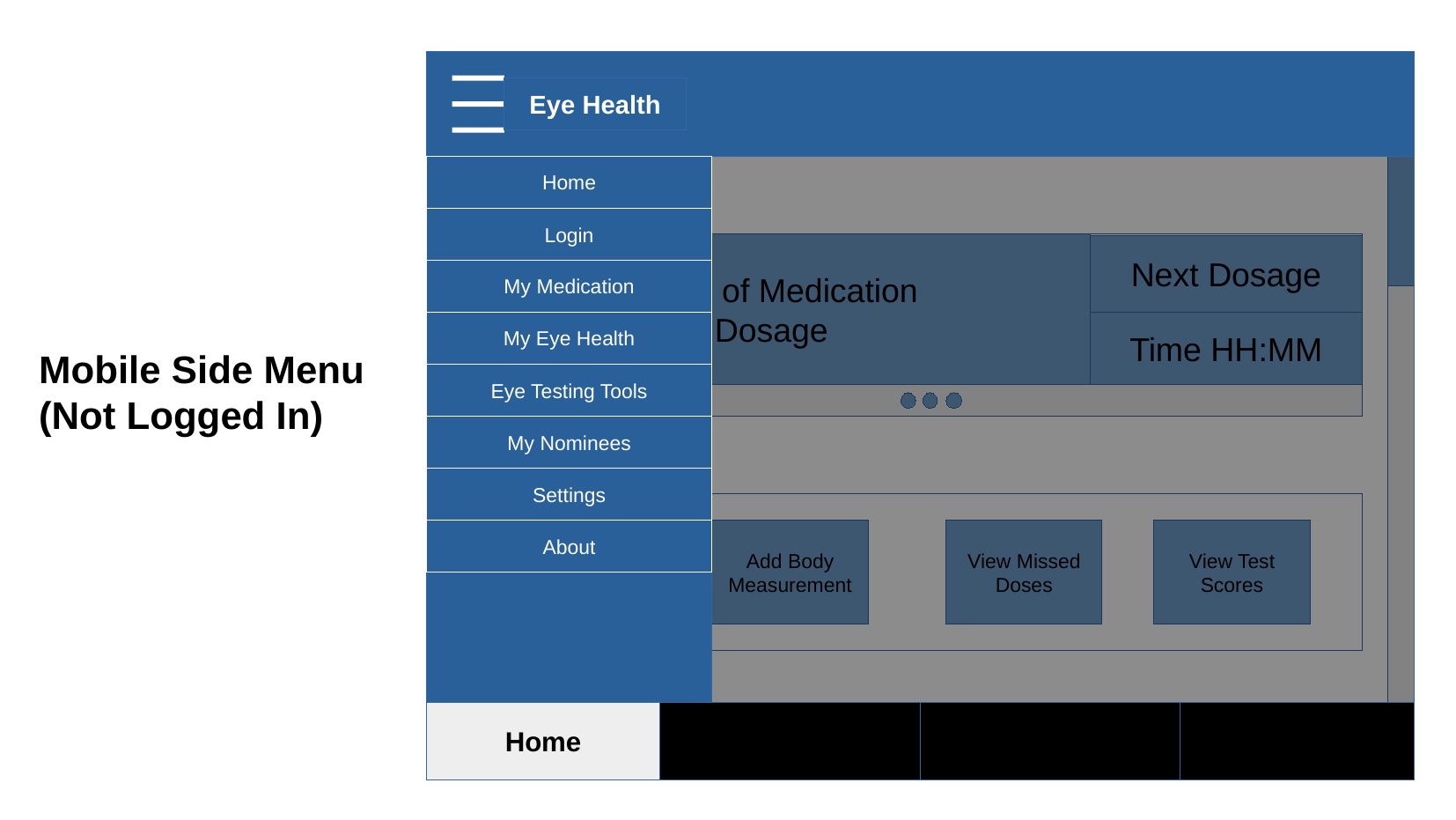

Eye Health

Home

My Reminders
Login

Name of Medication
Dosage

Next Dosage
My Medication
My Eye Health
Time HH:MM
Mobile Side Menu (Not Logged In)
Eye Testing Tools

My Nominees
My Eye Health
Settings

About
Create a Medication Reminder
Add Body Measurement
View Missed Doses
View Test Scores

Home
Vision Tools
Reminders
Notifications